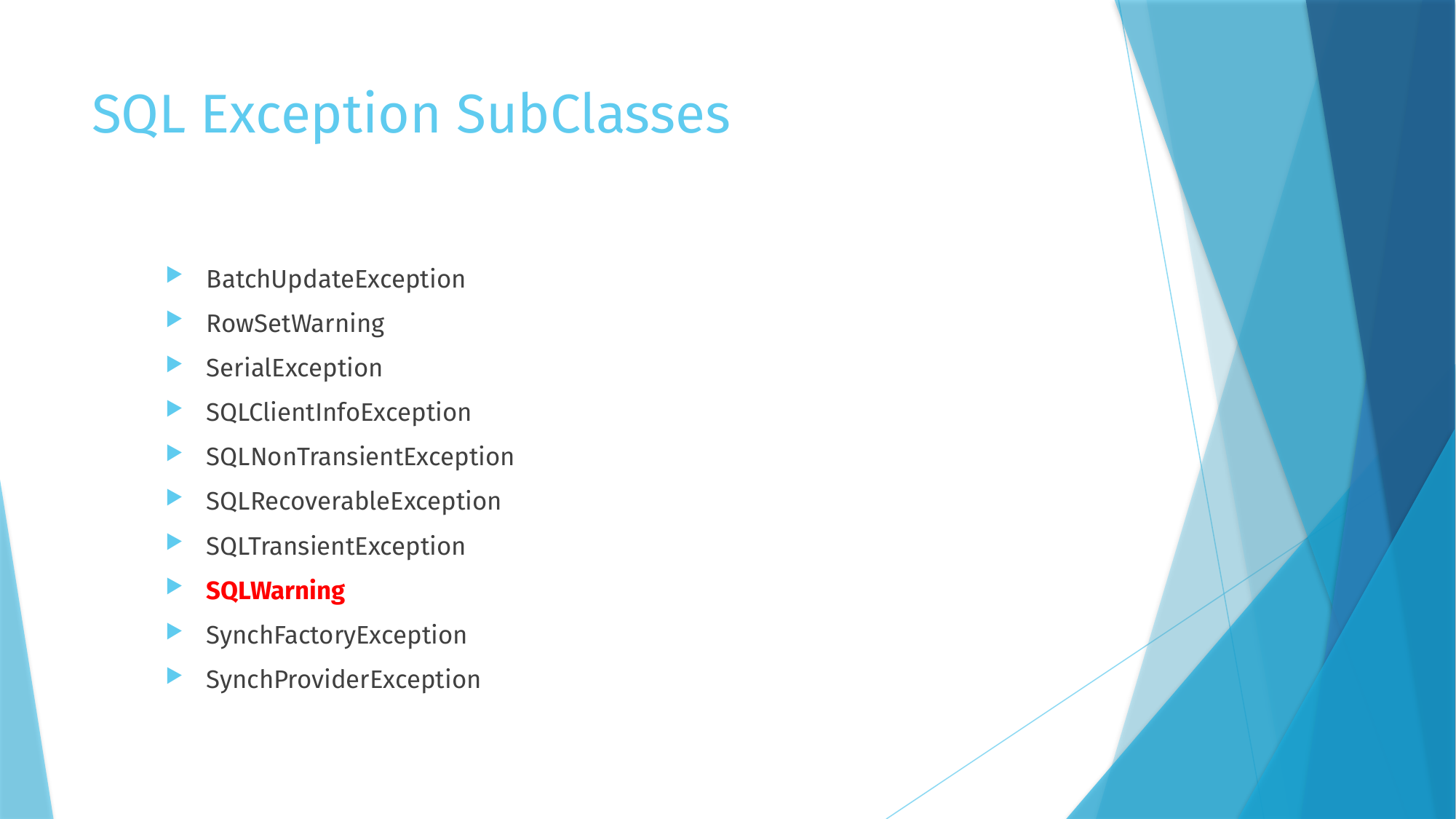

# SQL Exception SubClasses
BatchUpdateException
RowSetWarning
SerialException
SQLClientInfoException
SQLNonTransientException
SQLRecoverableException
SQLTransientException
SQLWarning
SynchFactoryException
SynchProviderException